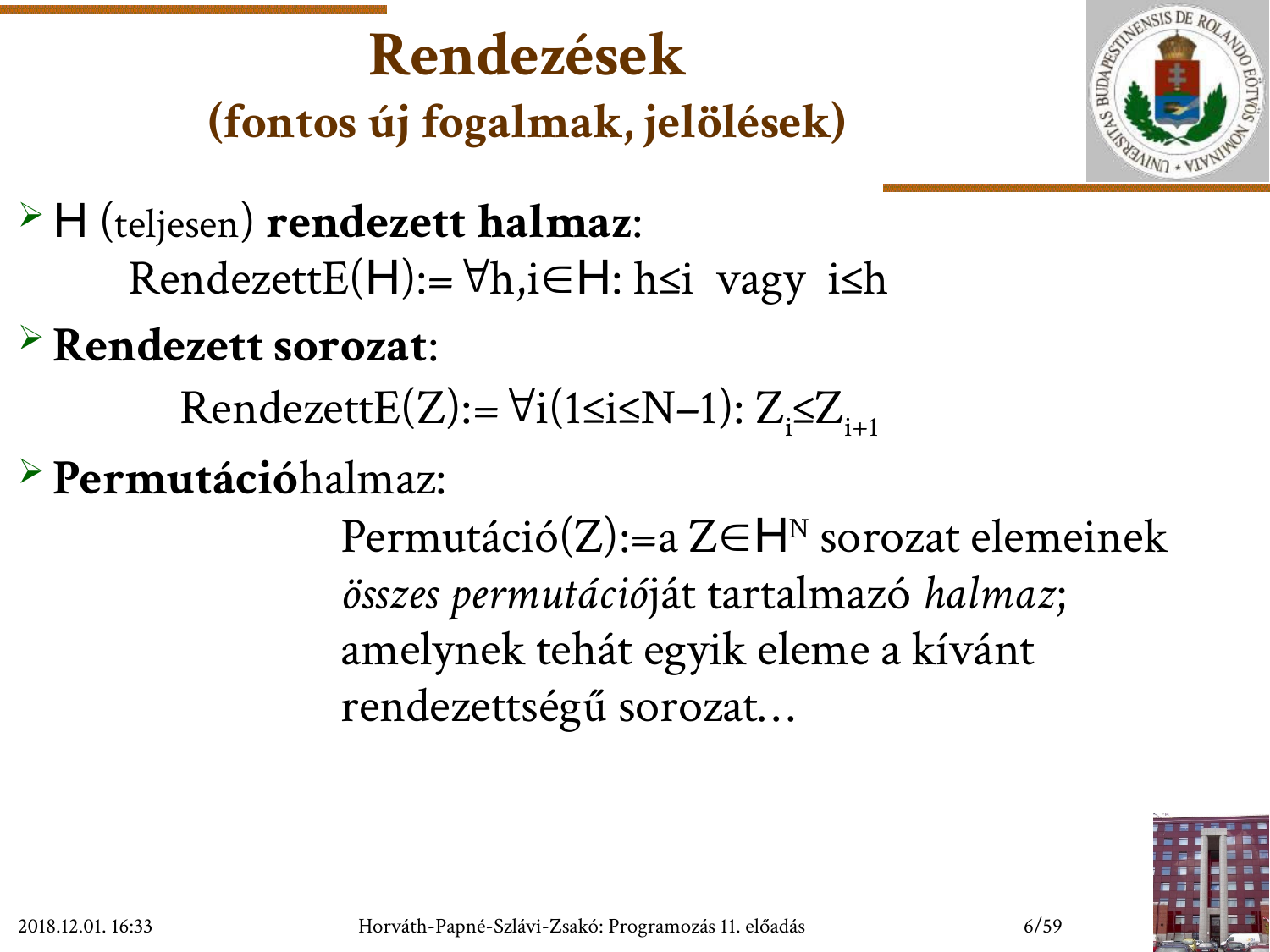

# Rendezések (fontos új fogalmak, jelölések)
H (teljesen) rendezett halmaz:
	RendezettE(H):=∀h,i∈H: h≤i  vagy  i≤h
Rendezett sorozat:
		RendezettE(Z):=∀i(1≤i≤N–1): Zi≤Zi+1
Permutációhalmaz:
	Permutáció(Z):=a Z∈HN sorozat elemeinek összes permutációját tartalmazó halmaz; amelynek tehát egyik eleme a kívánt rendezettségű sorozat…
2018.12.01. 16:33
6/59
Horváth-Papné-Szlávi-Zsakó: Programozás 11. előadás